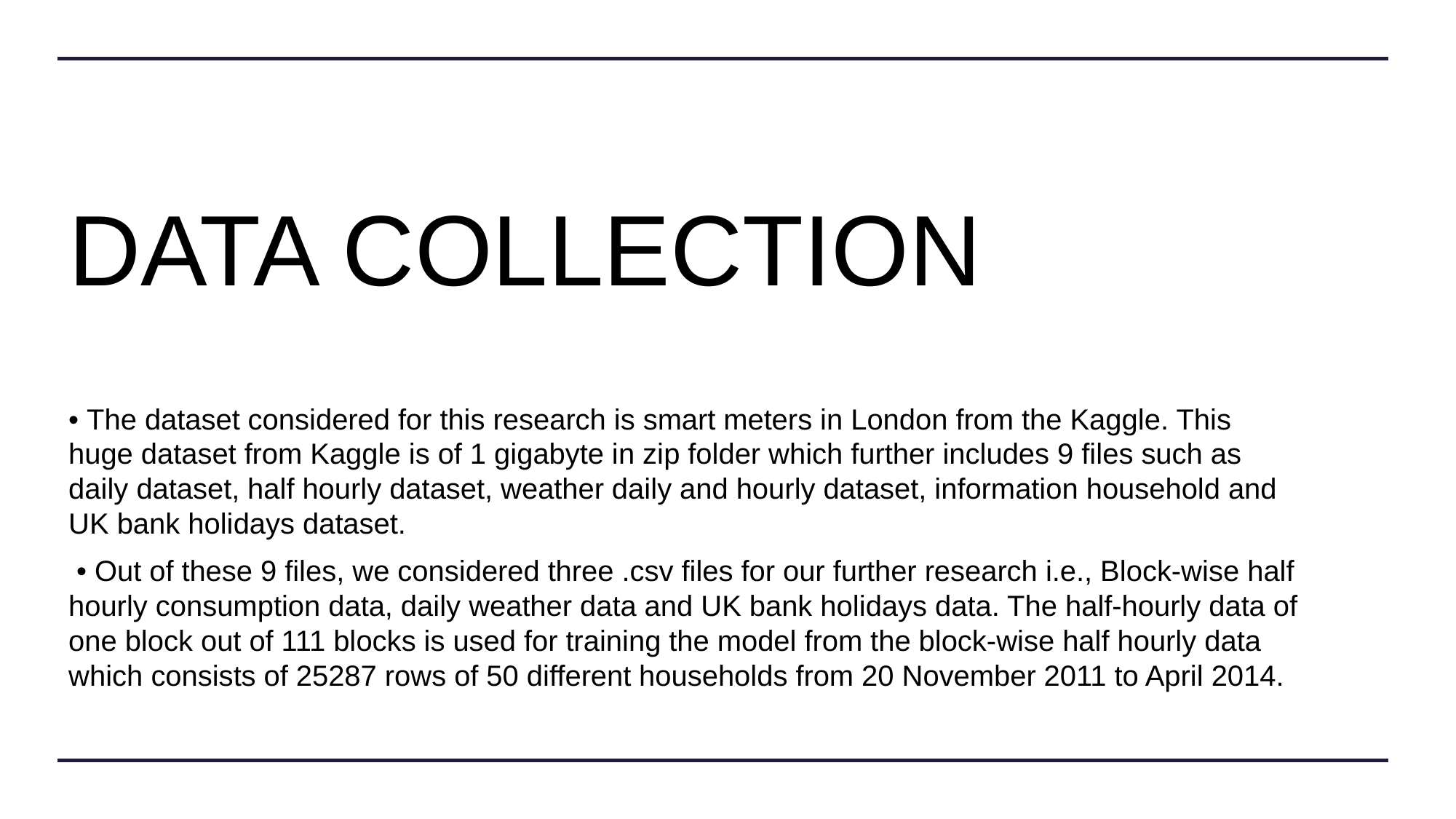

# DATA COLLECTION
• The dataset considered for this research is smart meters in London from the Kaggle. This huge dataset from Kaggle is of 1 gigabyte in zip folder which further includes 9 files such as daily dataset, half hourly dataset, weather daily and hourly dataset, information household and UK bank holidays dataset.
 • Out of these 9 files, we considered three .csv files for our further research i.e., Block-wise half hourly consumption data, daily weather data and UK bank holidays data. The half-hourly data of one block out of 111 blocks is used for training the model from the block-wise half hourly data which consists of 25287 rows of 50 different households from 20 November 2011 to April 2014.